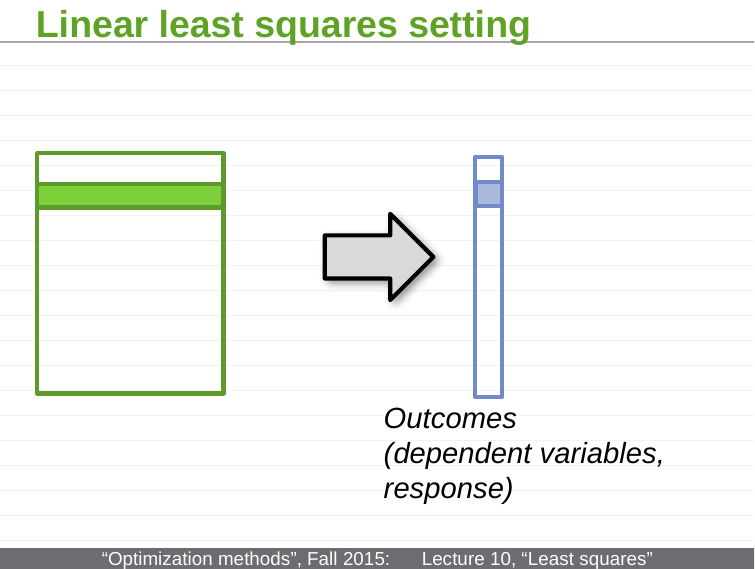

# Linear least squares setting

Outcomes (dependent variables, response)